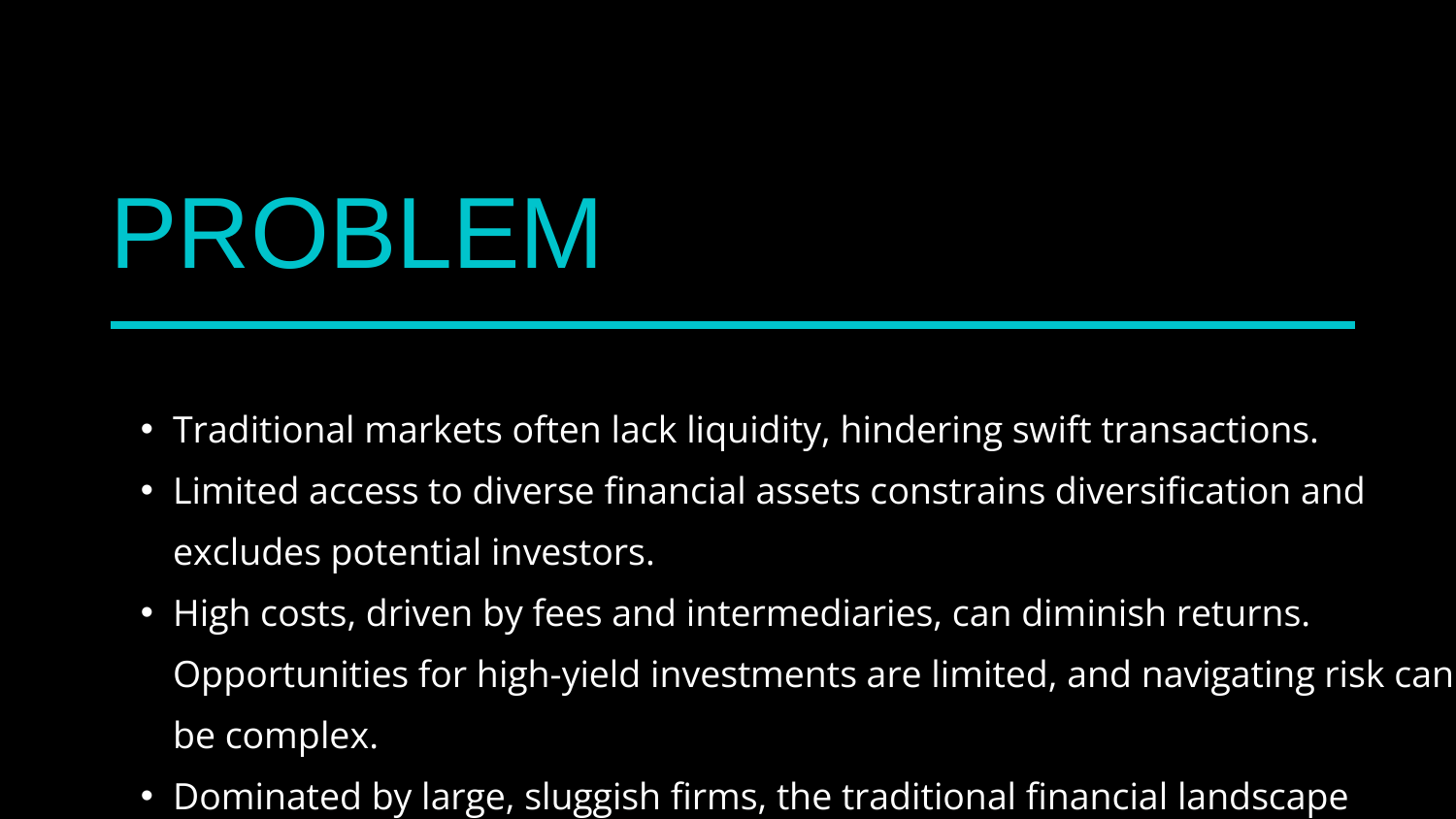

PROBLEM
Traditional markets often lack liquidity, hindering swift transactions.
Limited access to diverse financial assets constrains diversification and excludes potential investors.
High costs, driven by fees and intermediaries, can diminish returns. Opportunities for high-yield investments are limited, and navigating risk can be complex.
Dominated by large, sluggish firms, the traditional financial landscape offers costly, inflexible solutions.